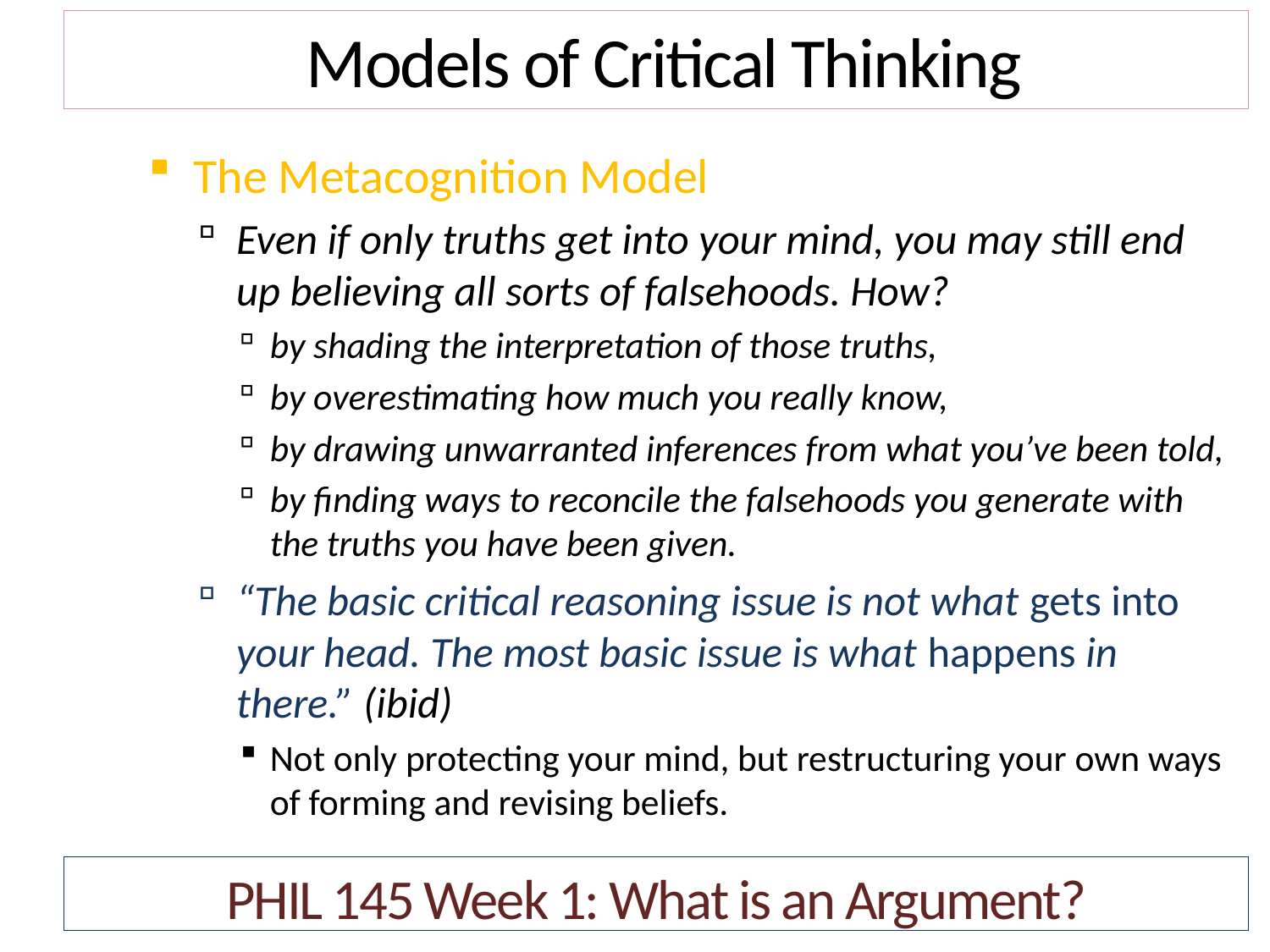

Models of Critical Thinking
The Metacognition Model
Even if only truths get into your mind, you may still end up believing all sorts of falsehoods. How?
by shading the interpretation of those truths,
by overestimating how much you really know,
by drawing unwarranted inferences from what you’ve been told,
by finding ways to reconcile the falsehoods you generate with the truths you have been given.
“The basic critical reasoning issue is not what gets into your head. The most basic issue is what happens in there.” (ibid)
Not only protecting your mind, but restructuring your own ways of forming and revising beliefs.
PHIL 145 Week 1: What is an Argument?